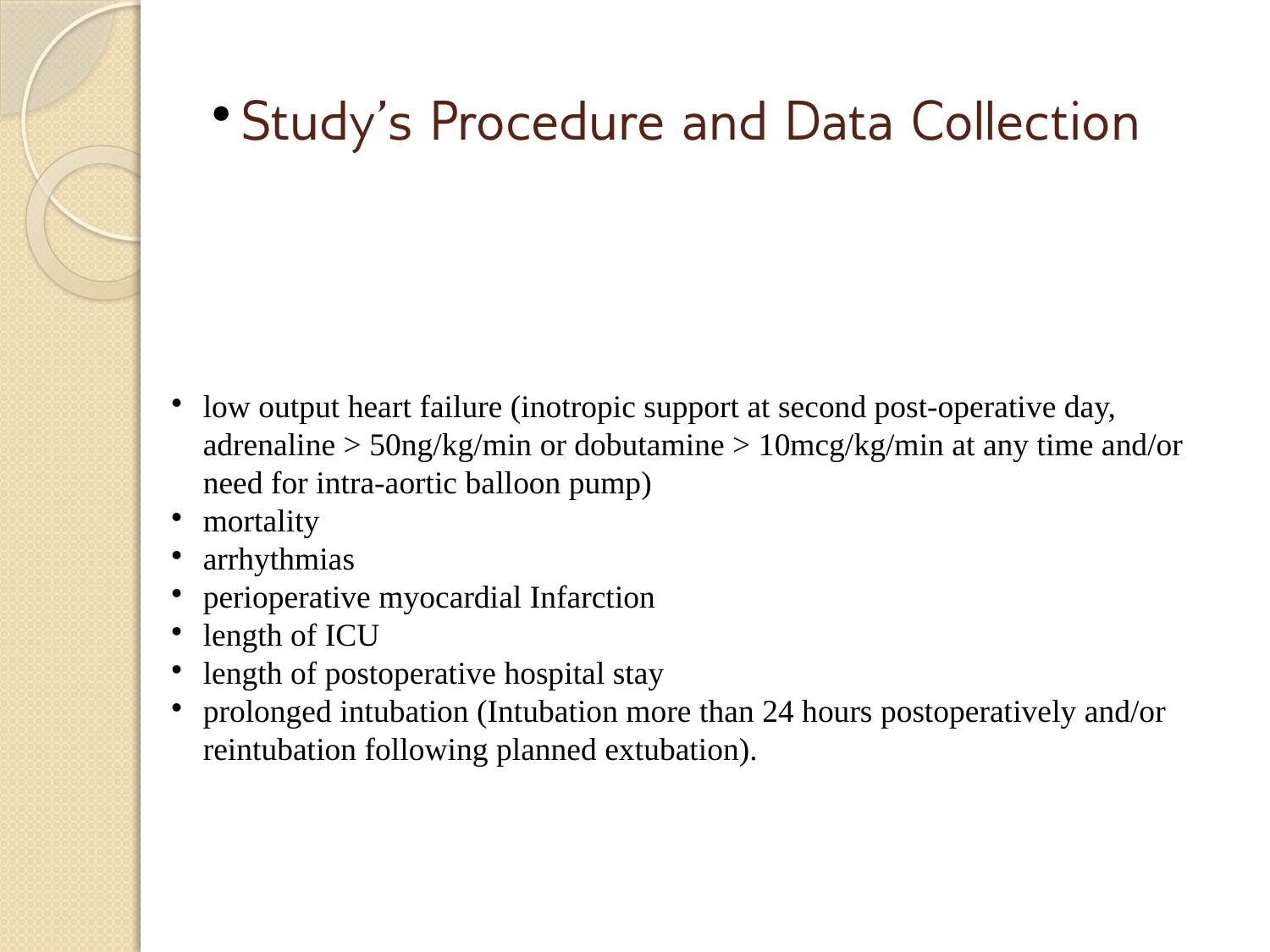

Study’s Procedure and Data Collection
low output heart failure (inotropic support at second post-operative day, adrenaline > 50ng/kg/min or dobutamine > 10mcg/kg/min at any time and/or need for intra-aortic balloon pump)
mortality
arrhythmias
perioperative myocardial Infarction
length of ICU
length of postoperative hospital stay
prolonged intubation (Intubation more than 24 hours postoperatively and/or reintubation following planned extubation).